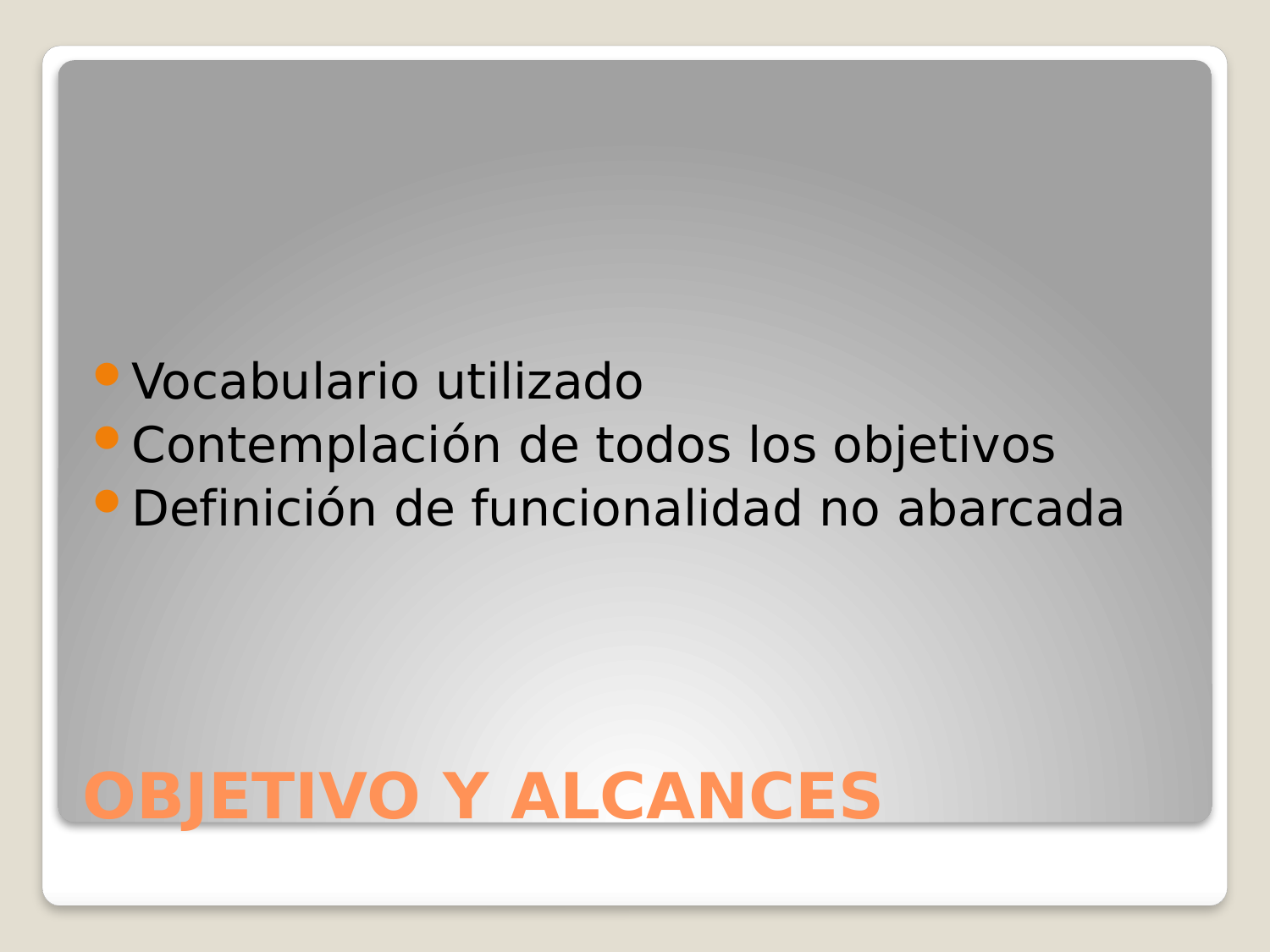

Vocabulario utilizado
Contemplación de todos los objetivos
Definición de funcionalidad no abarcada
# OBJETIVO Y ALCANCES